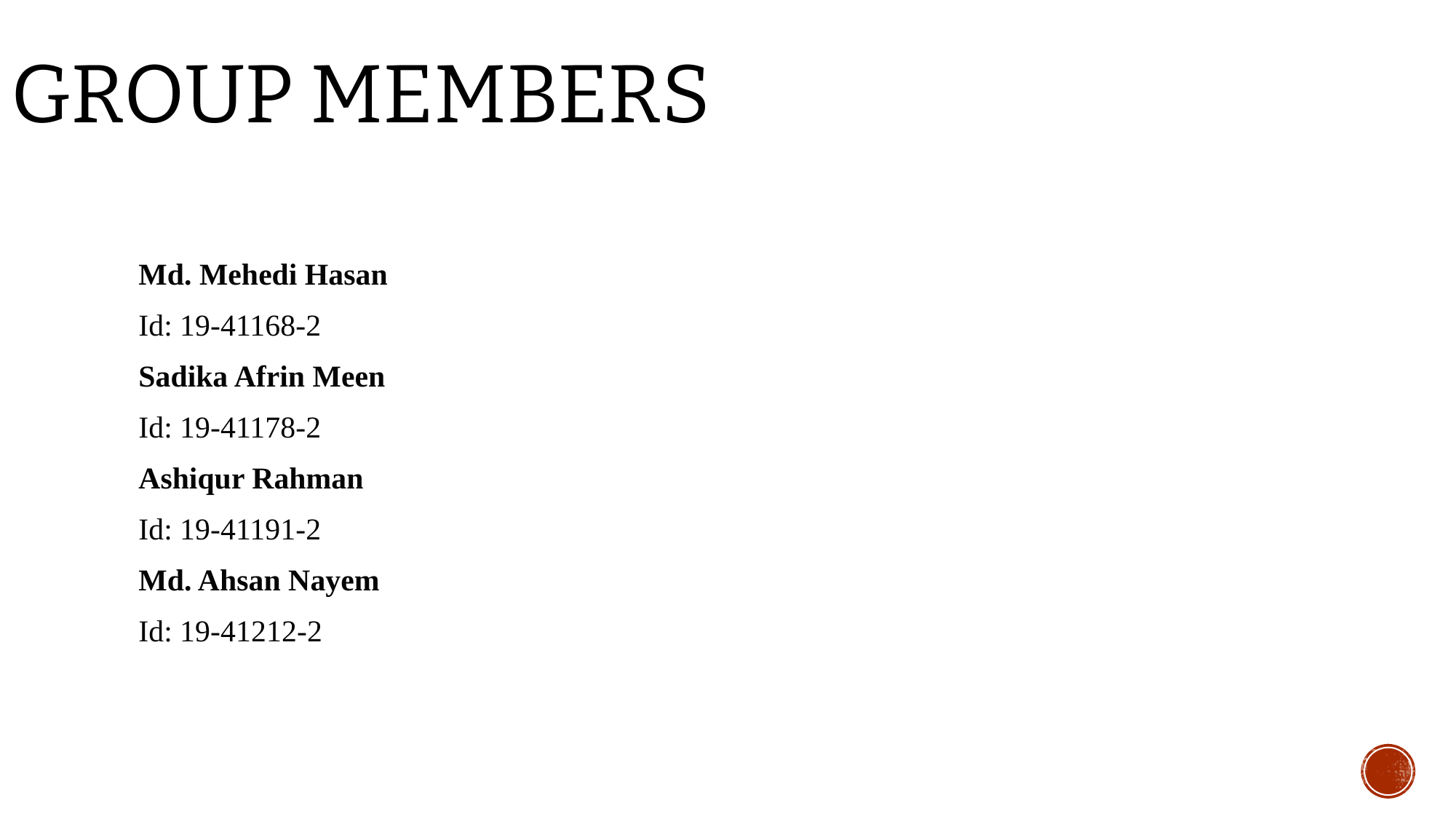

# Group members
Md. Mehedi Hasan
Id: 19-41168-2
Sadika Afrin Meen
Id: 19-41178-2
Ashiqur Rahman
Id: 19-41191-2
Md. Ahsan Nayem
Id: 19-41212-2